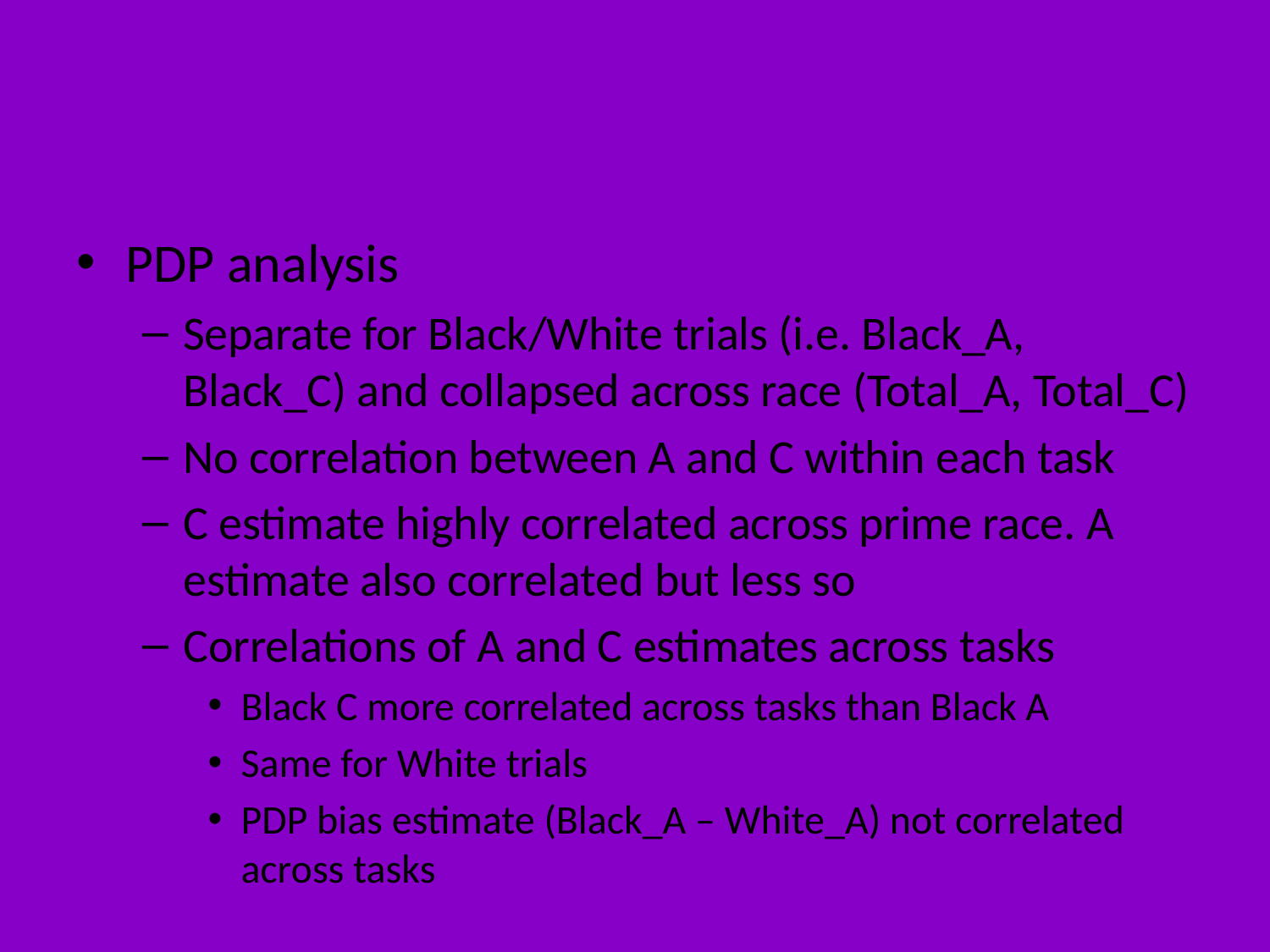

PDP analysis
Separate for Black/White trials (i.e. Black_A, Black_C) and collapsed across race (Total_A, Total_C)
No correlation between A and C within each task
C estimate highly correlated across prime race. A estimate also correlated but less so
Correlations of A and C estimates across tasks
Black C more correlated across tasks than Black A
Same for White trials
PDP bias estimate (Black_A – White_A) not correlated across tasks